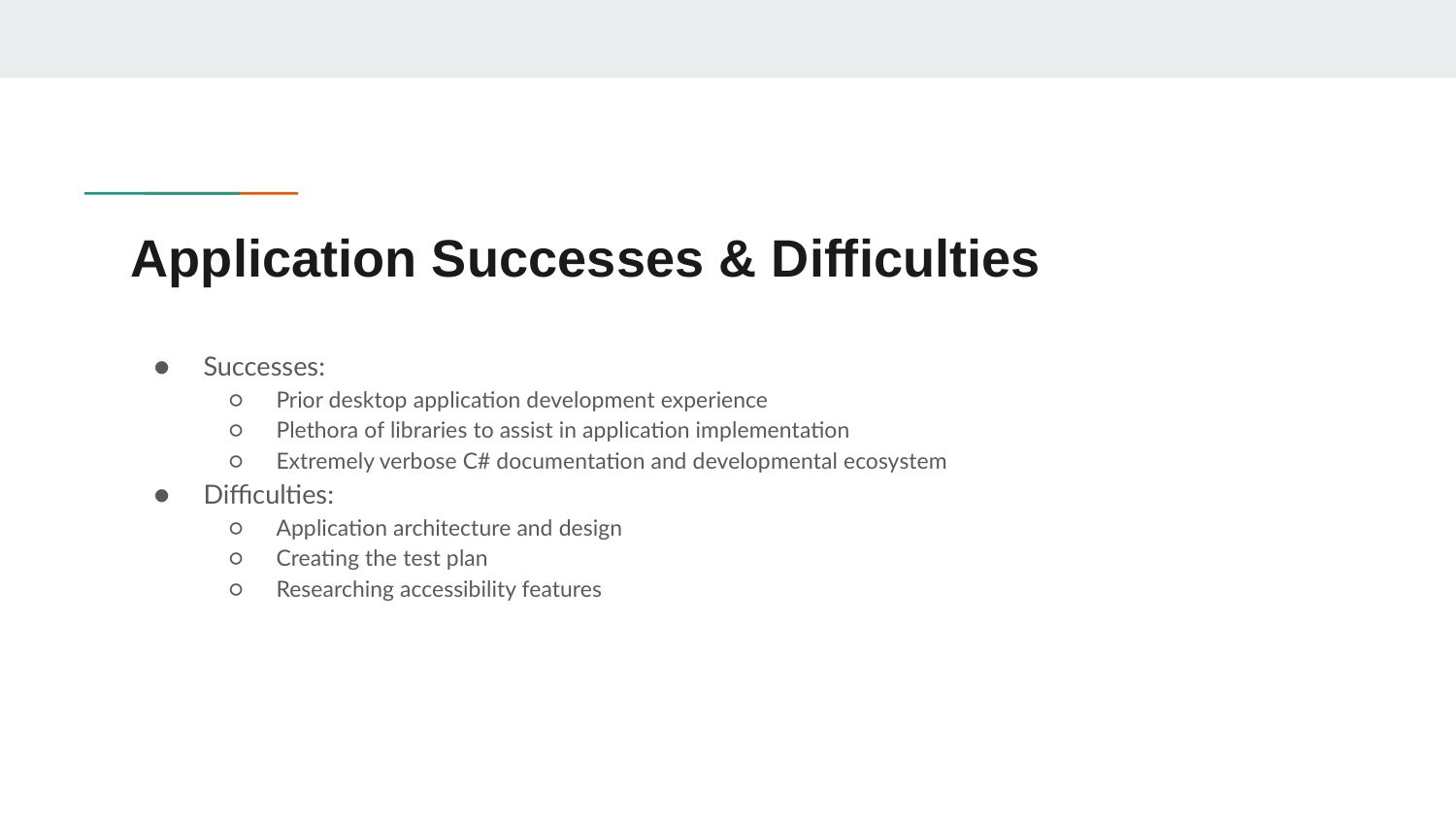

# Application Successes & Difficulties
Successes:
Prior desktop application development experience
Plethora of libraries to assist in application implementation
Extremely verbose C# documentation and developmental ecosystem
Difficulties:
Application architecture and design
Creating the test plan
Researching accessibility features